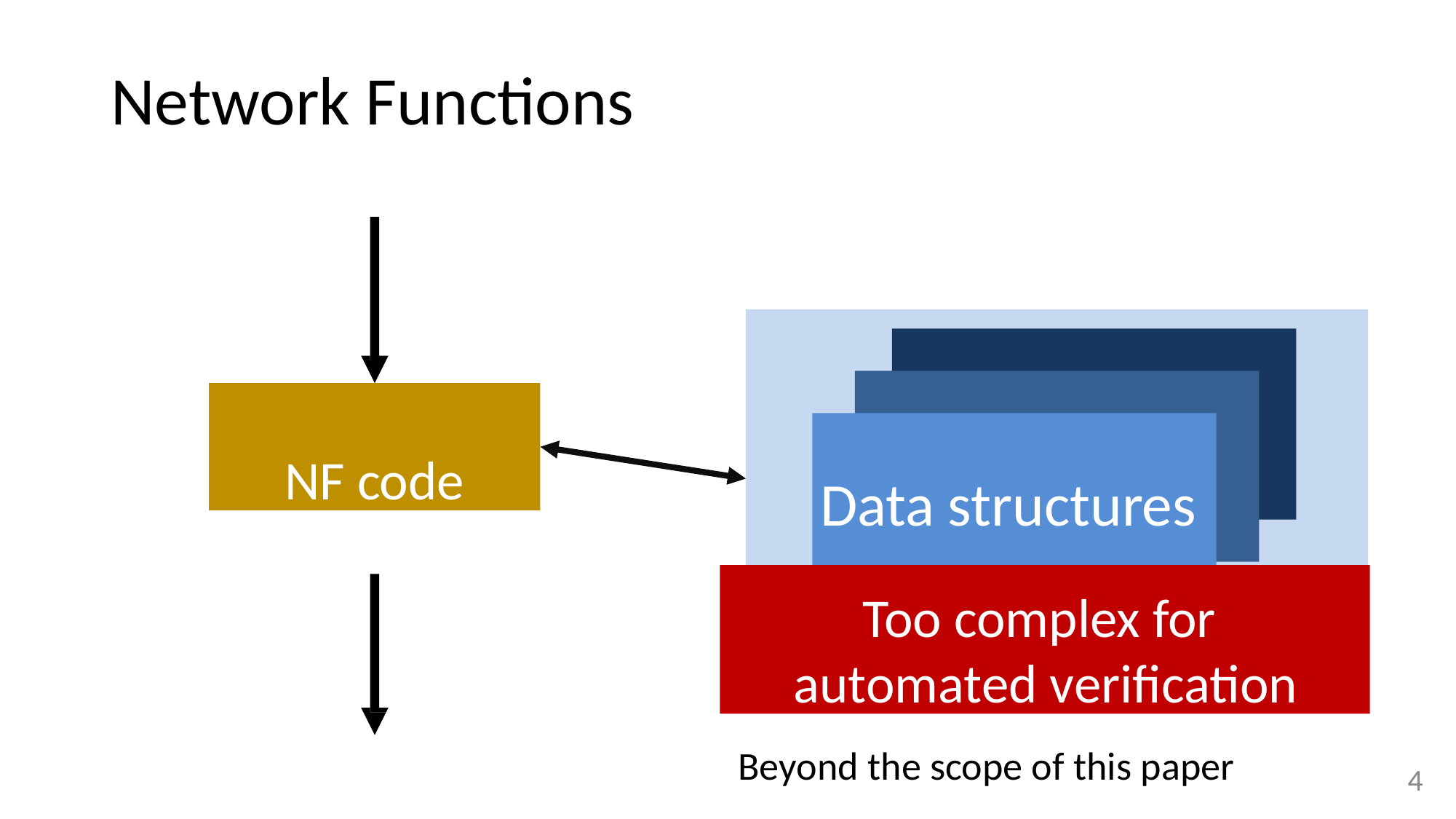

# Network Functions

NF code

Data structures
Too complex for  automated verification

Beyond the scope of this paper
4